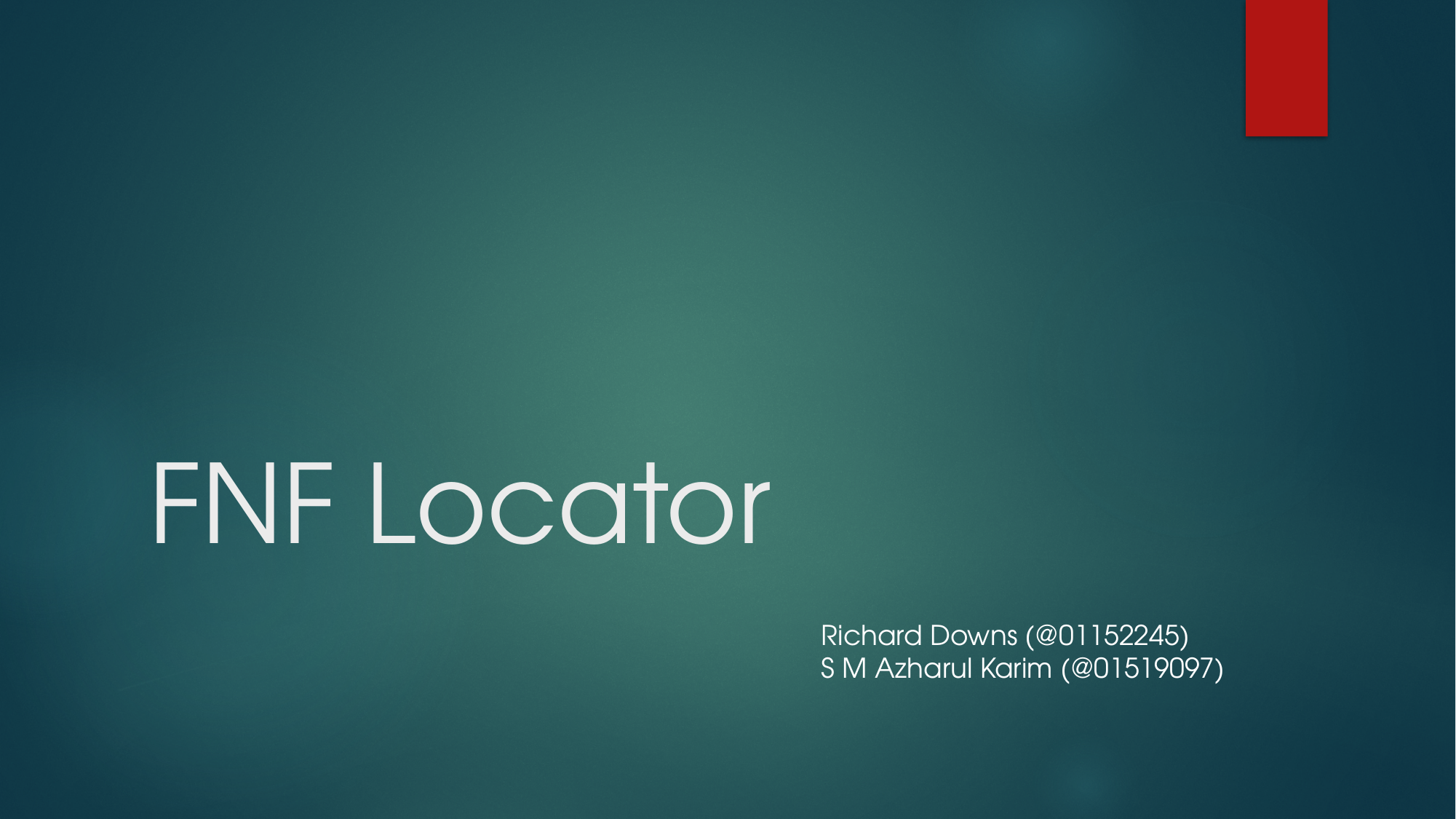

# FNF Locator
Richard Downs (@01152245)
S M Azharul Karim (@01519097)